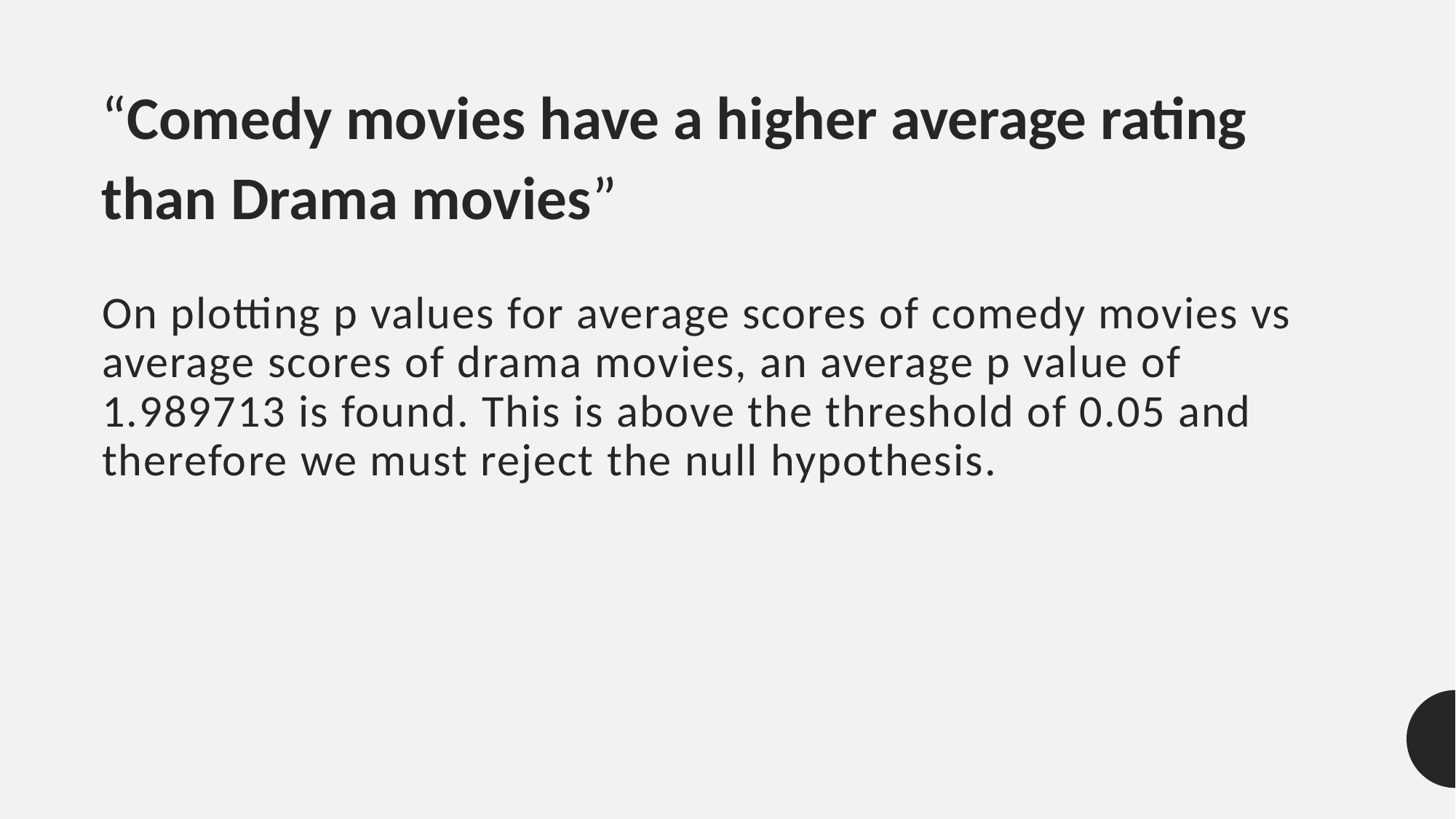

“Comedy movies have a higher average rating than Drama movies”
# On plotting p values for average scores of comedy movies vs average scores of drama movies, an average p value of 1.989713 is found. This is above the threshold of 0.05 and therefore we must reject the null hypothesis.